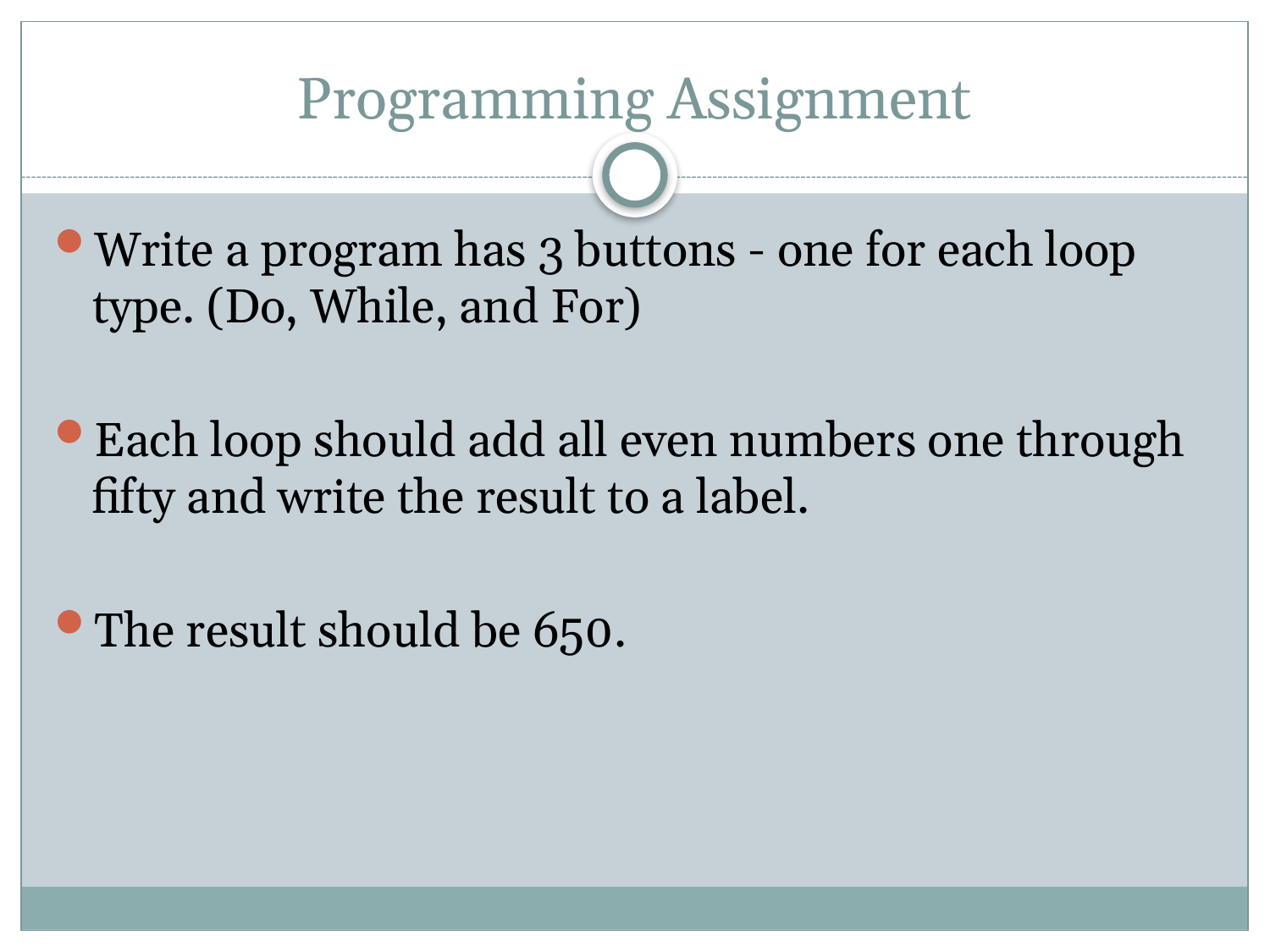

# Programming Assignment
Write a program has 3 buttons - one for each loop type. (Do, While, and For)

Each loop should add all even numbers one through fifty and write the result to a label.

The result should be 650.